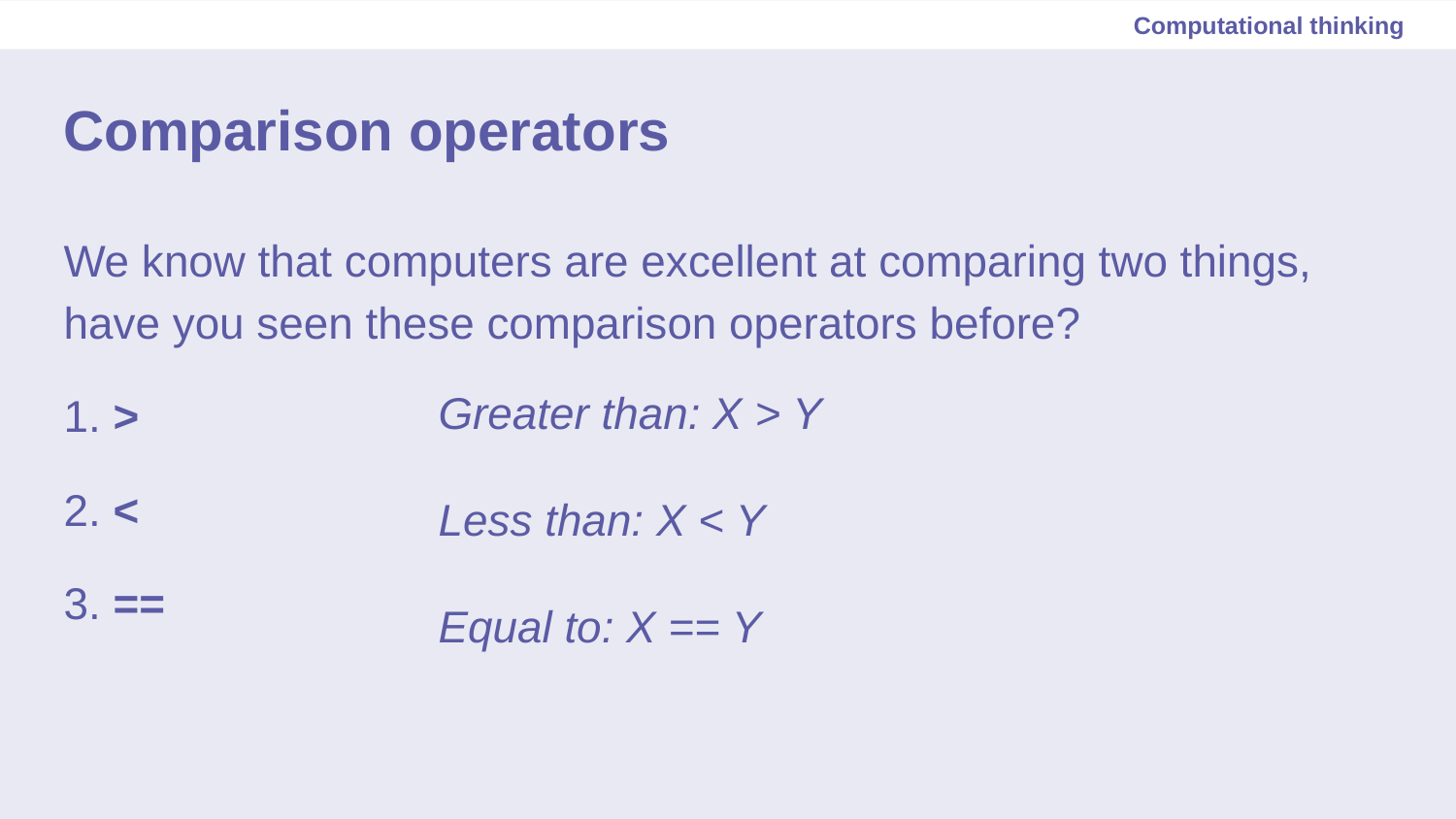

Computational thinking

Comparison operators

We know that computers are excellent at comparing two things, have you seen these comparison operators before?
1. >
2. <
3. ==

Greater than: X > Y

Less than: X < Y

Equal to: X == Y